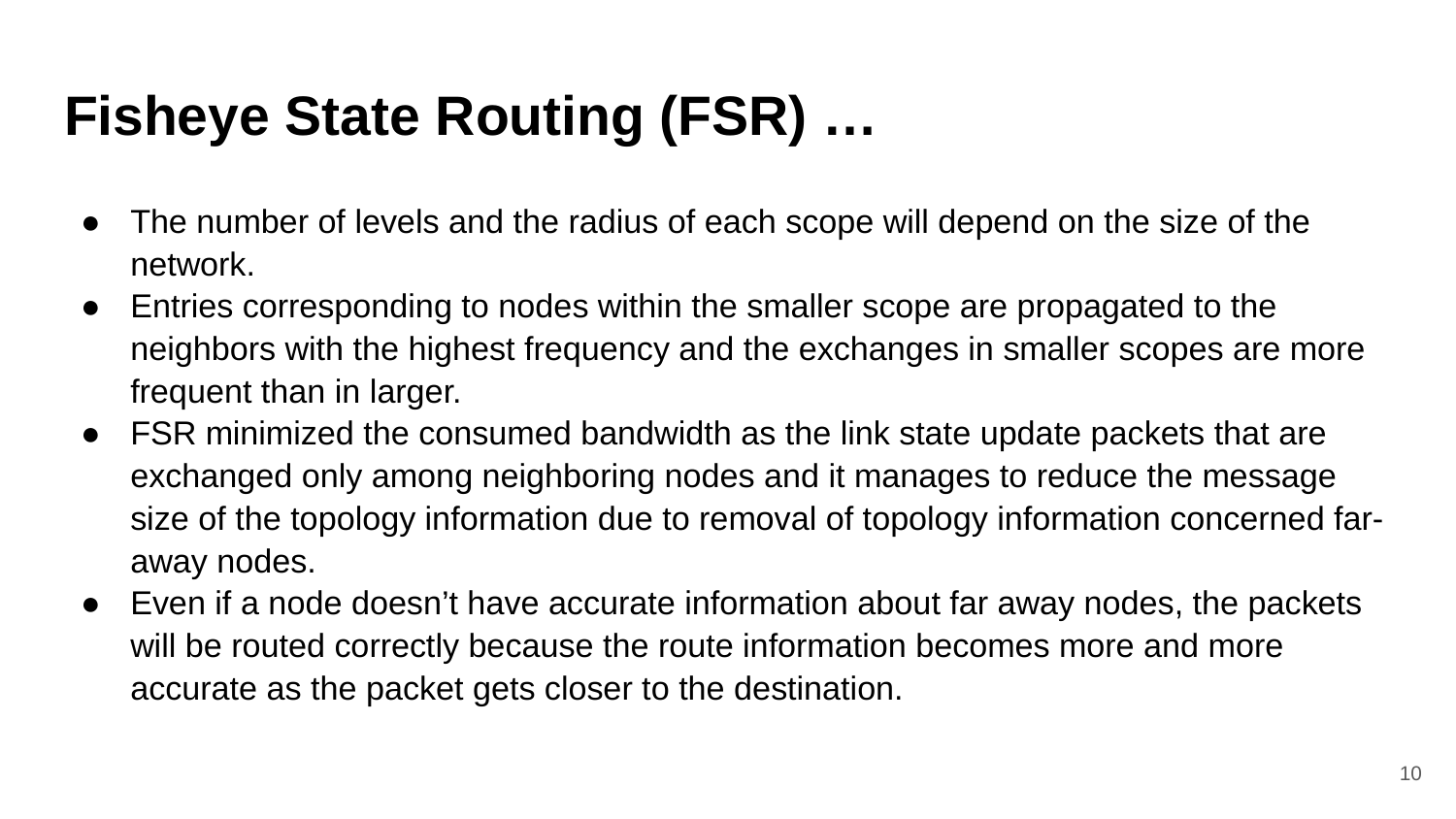

# Fisheye State Routing (FSR) …
The number of levels and the radius of each scope will depend on the size of the network.
Entries corresponding to nodes within the smaller scope are propagated to the neighbors with the highest frequency and the exchanges in smaller scopes are more frequent than in larger.
FSR minimized the consumed bandwidth as the link state update packets that are exchanged only among neighboring nodes and it manages to reduce the message size of the topology information due to removal of topology information concerned far-away nodes.
Even if a node doesn’t have accurate information about far away nodes, the packets will be routed correctly because the route information becomes more and more accurate as the packet gets closer to the destination.
10